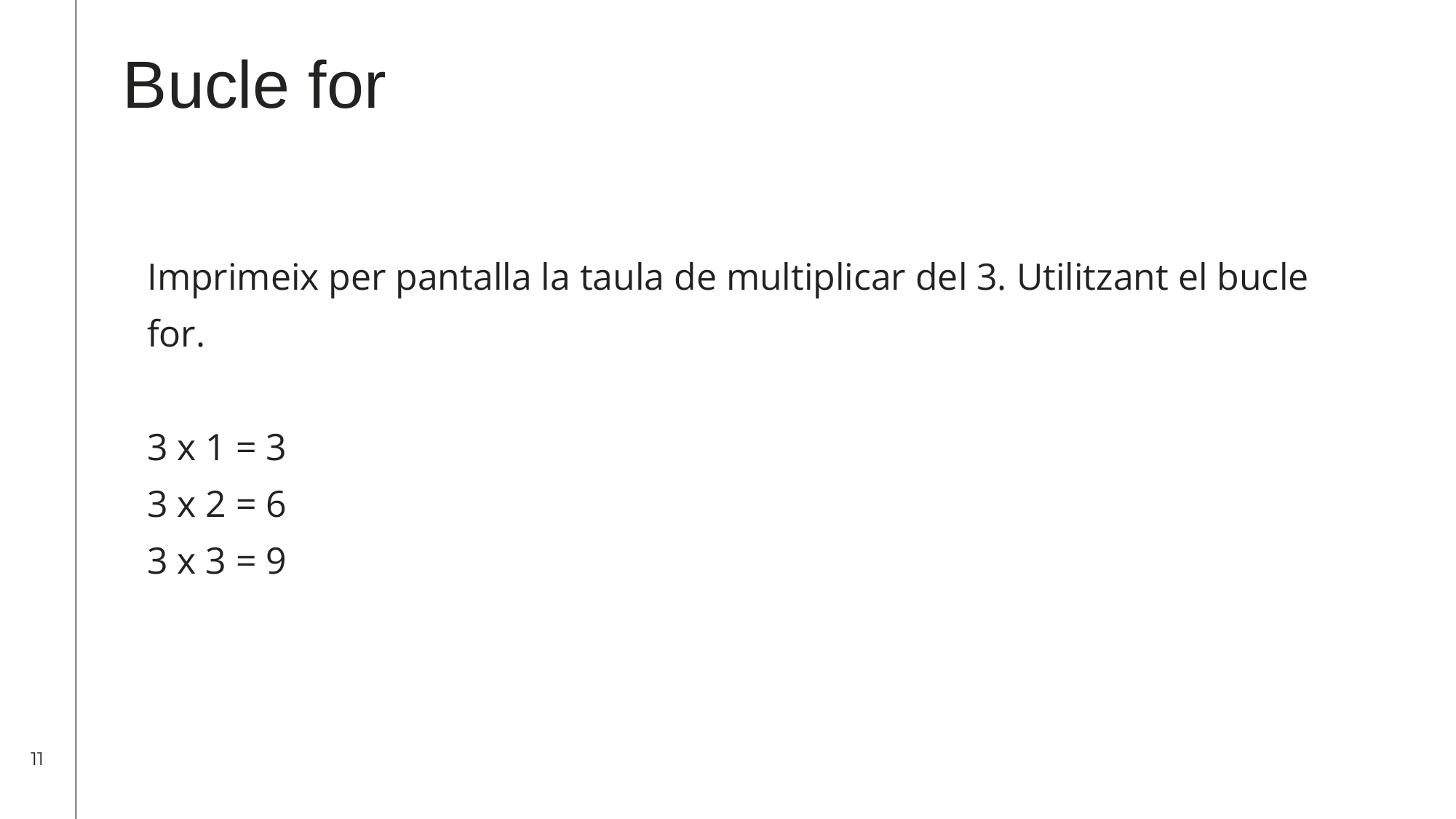

Bucle for

Imprimeix per pantalla la taula de multiplicar del 3. Utilitzant el bucle for.

3 x 1 = 3
3 x 2 = 6
3 x 3 = 9

11